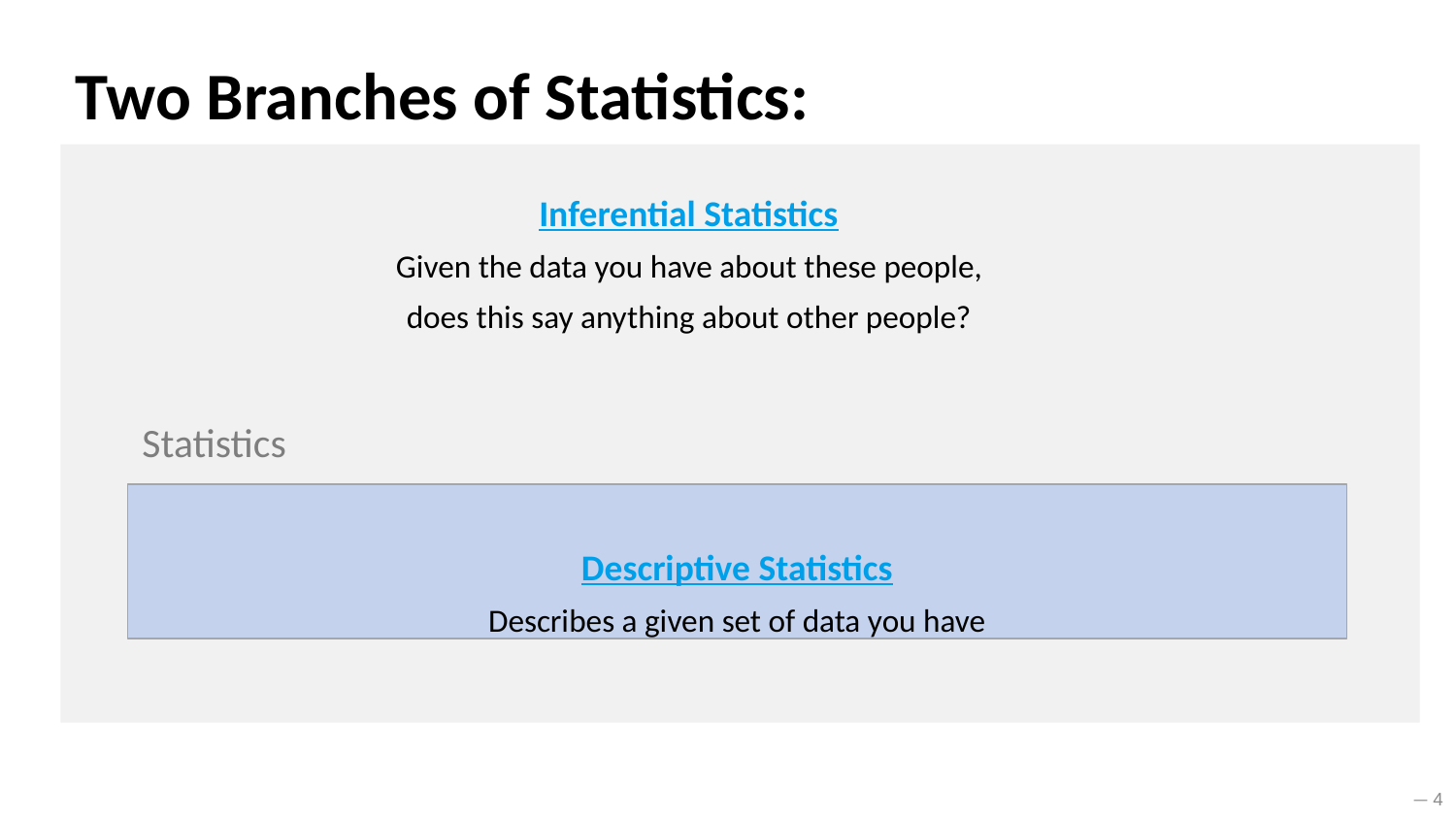

# Two Branches of Statistics:

Inferential Statistics
Given the data you have about these people, does this say anything about other people?

Statistics

Descriptive Statistics
Describes a given set of data you have
— 4